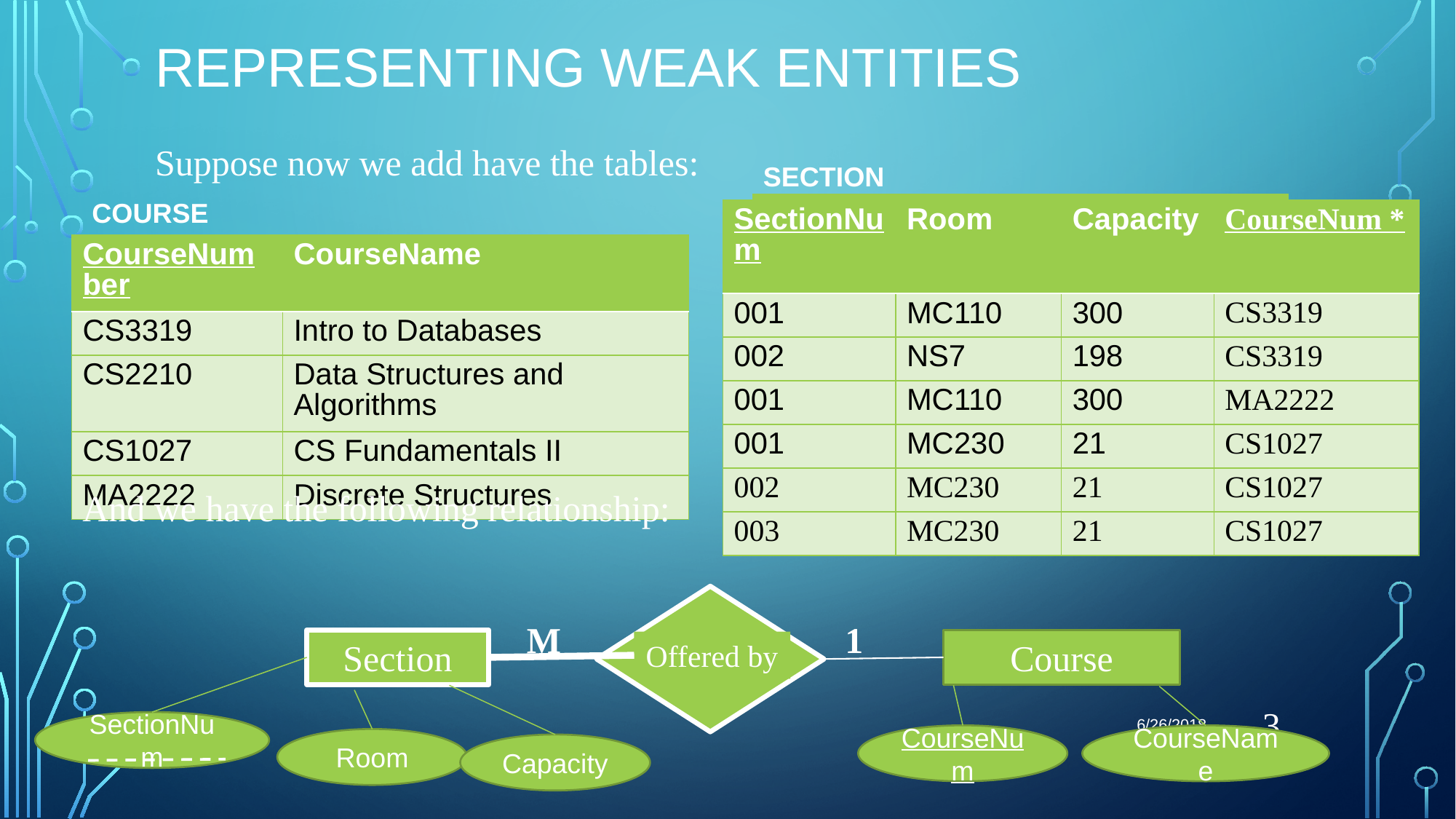

6/26/2018
Representing Weak Entities
Suppose now we add have the tables:
SECTION
COURSE
| SectionNum | Room | Capacity |
| --- | --- | --- |
| 001 | MC110 | 300 |
| 002 | NS7 | 198 |
| 001 | MC110 | 300 |
| 001 | MC230 | 21 |
| 002 | MC230 | 21 |
| 003 | MC230 | 21 |
| SectionNum | Room | Capacity | CourseNum \* |
| --- | --- | --- | --- |
| 001 | MC110 | 300 | CS3319 |
| 002 | NS7 | 198 | CS3319 |
| 001 | MC110 | 300 | MA2222 |
| 001 | MC230 | 21 | CS1027 |
| 002 | MC230 | 21 | CS1027 |
| 003 | MC230 | 21 | CS1027 |
| CourseNumber | CourseName |
| --- | --- |
| CS3319 | Intro to Databases |
| CS2210 | Data Structures and Algorithms |
| CS1027 | CS Fundamentals II |
| MA2222 | Discrete Structures |
And we have the following relationship:

Offered by
M
1
Section
Course
3
CS319
SectionNum
CourseNum
CourseName
Room
Capacity